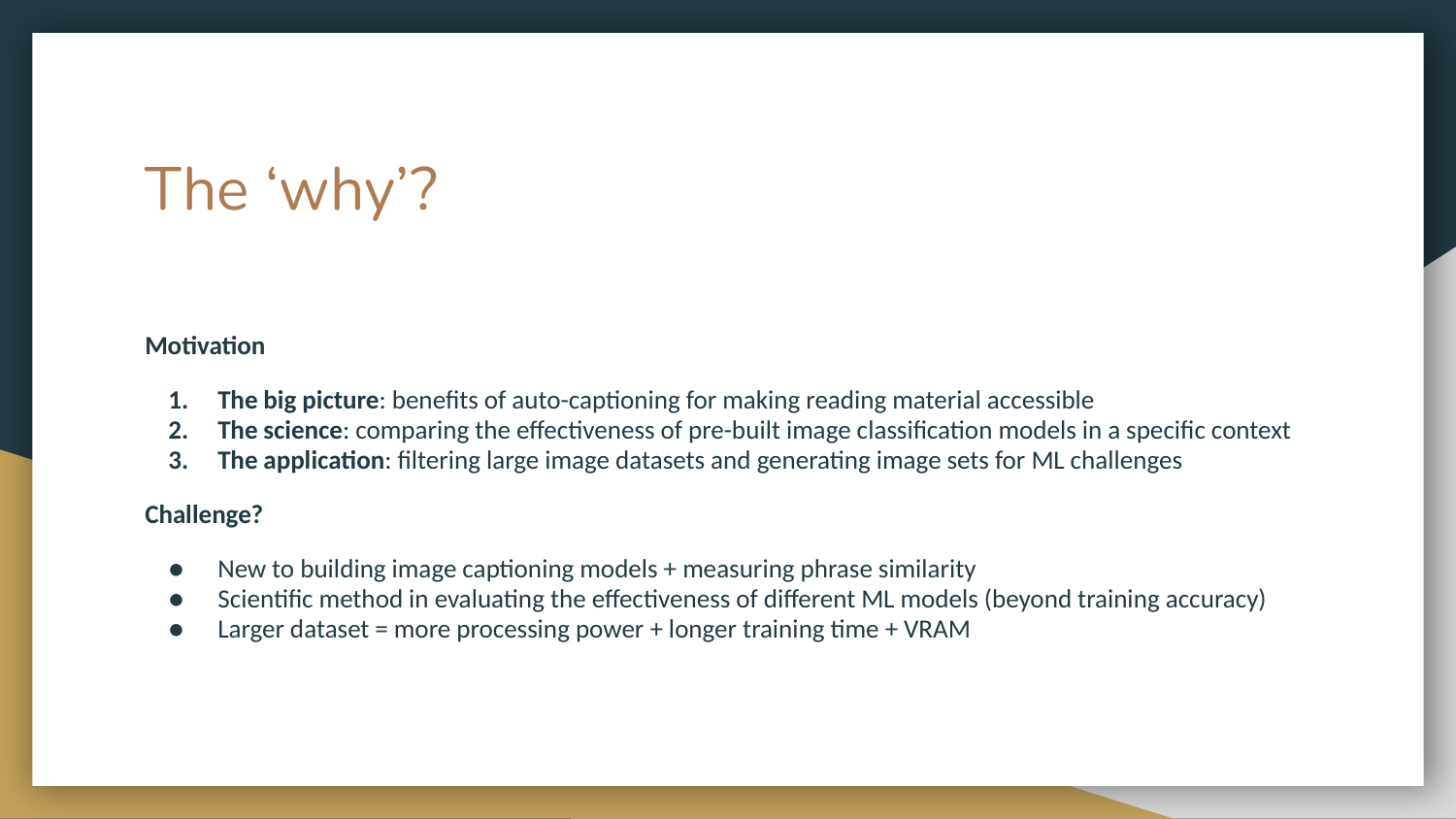

# The ‘why’?
Motivation
The big picture: benefits of auto-captioning for making reading material accessible
The science: comparing the effectiveness of pre-built image classification models in a specific context
The application: filtering large image datasets and generating image sets for ML challenges
Challenge?
New to building image captioning models + measuring phrase similarity
Scientific method in evaluating the effectiveness of different ML models (beyond training accuracy)
Larger dataset = more processing power + longer training time + VRAM